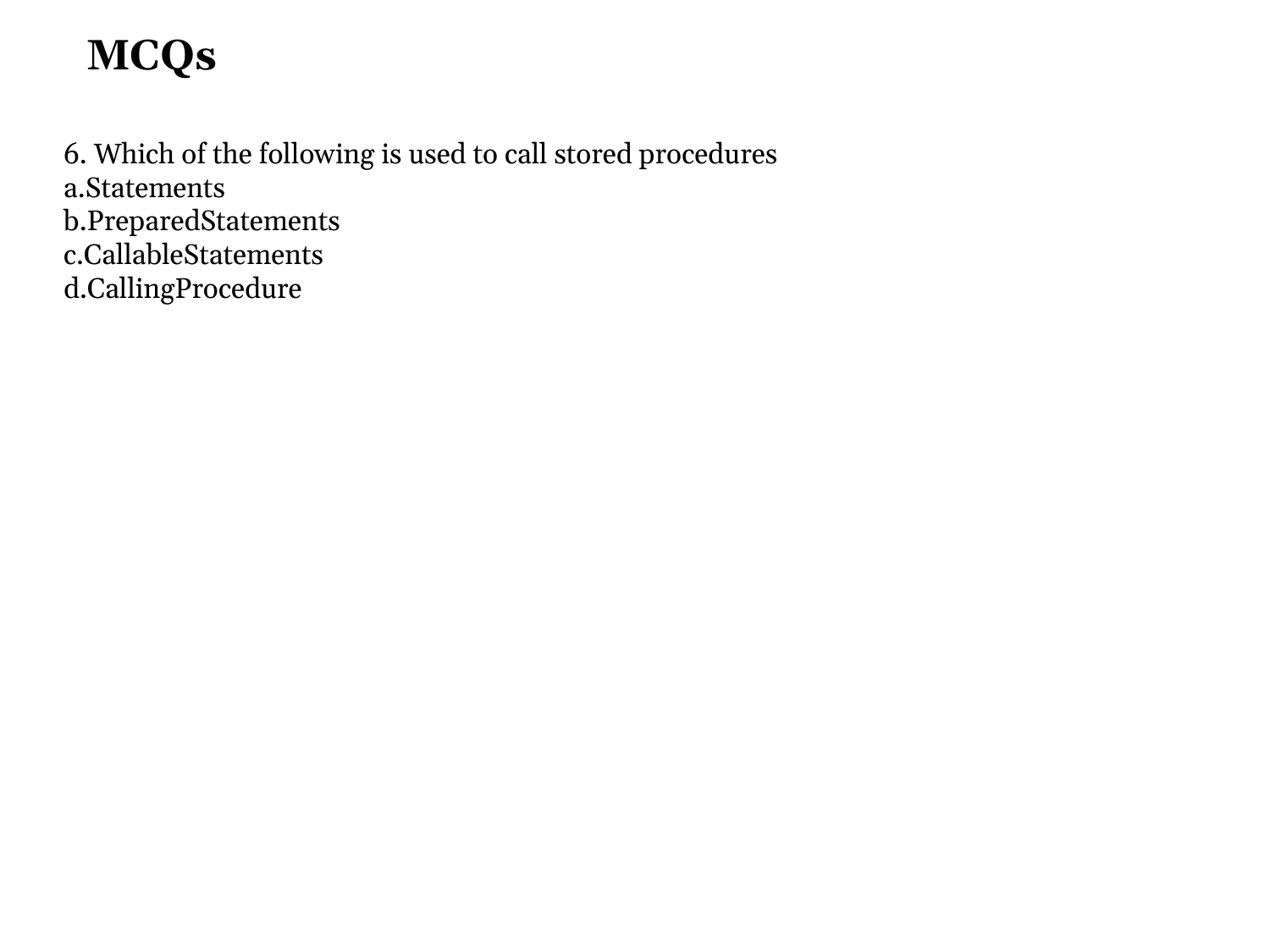

MCQs

6. Which of the following is used to call stored procedures
Statements
PreparedStatements
CallableStatements
CallingProcedure